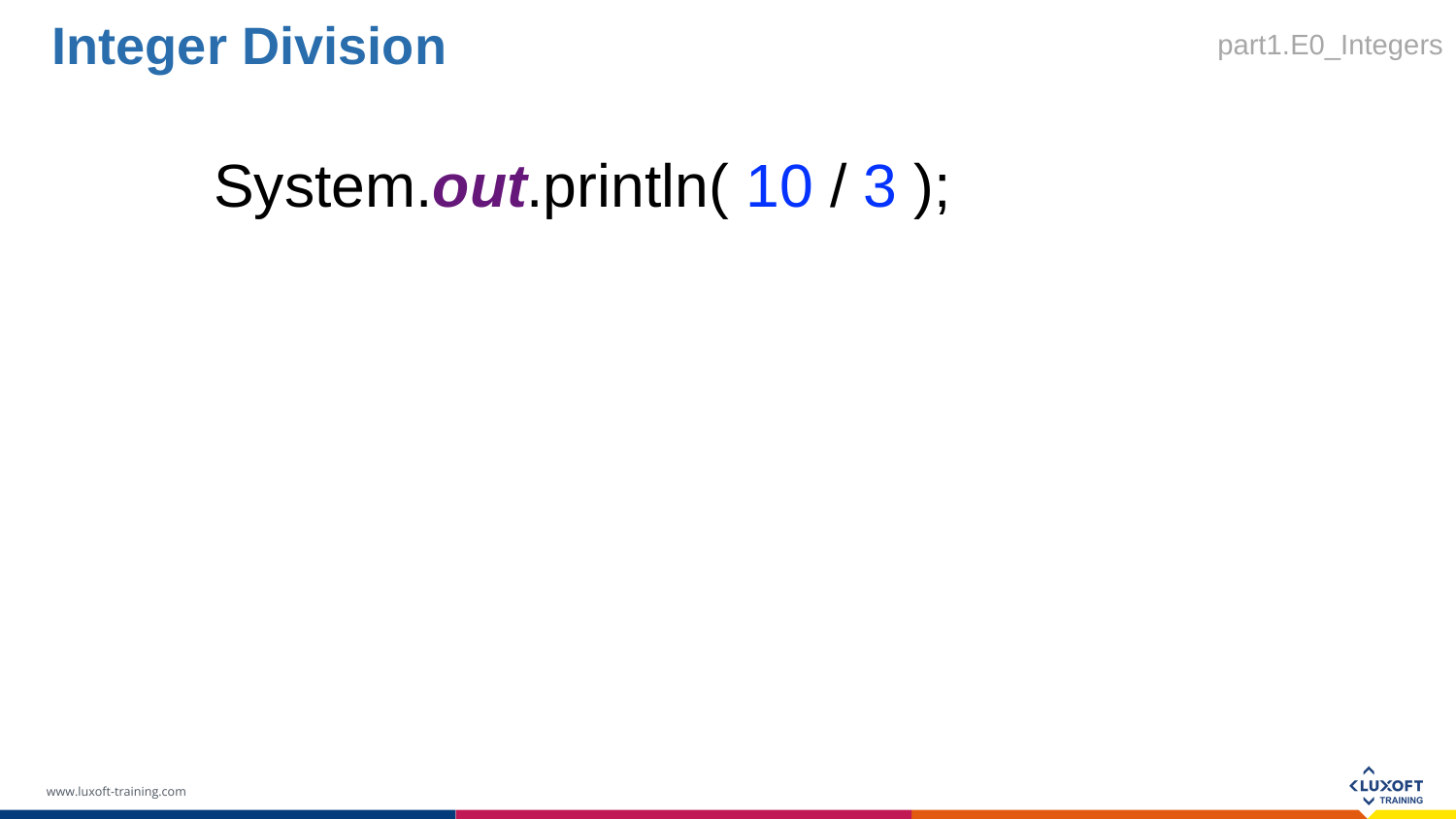

Integer Division
part1.E0_Integers
System.out.println( 10 / 3 );